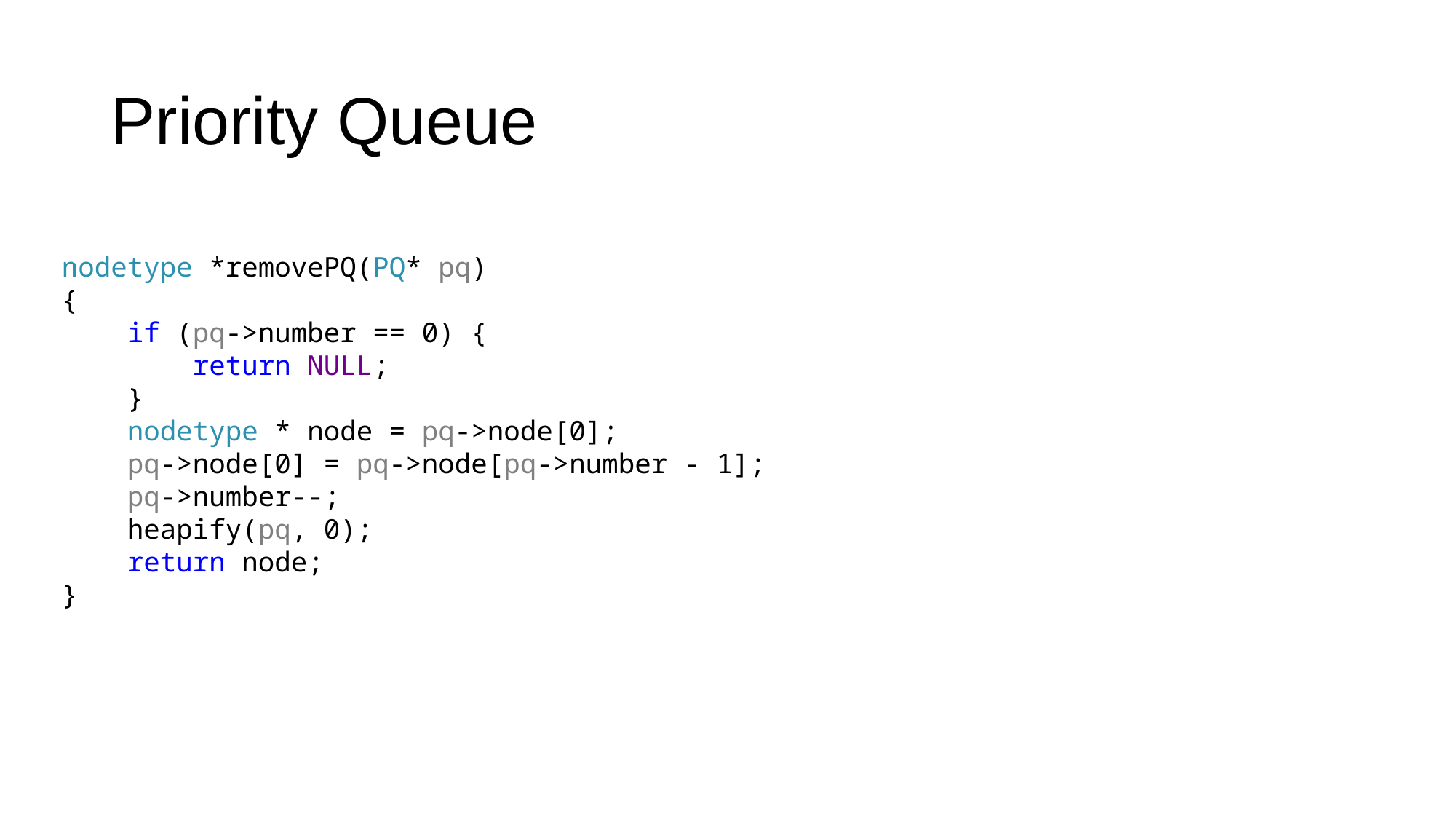

# Priority Queue
nodetype *removePQ(PQ* pq)
{
    if (pq->number == 0) {
        return NULL;
    }
    nodetype * node = pq->node[0];
    pq->node[0] = pq->node[pq->number - 1];
    pq->number--;
    heapify(pq, 0);
    return node;
}